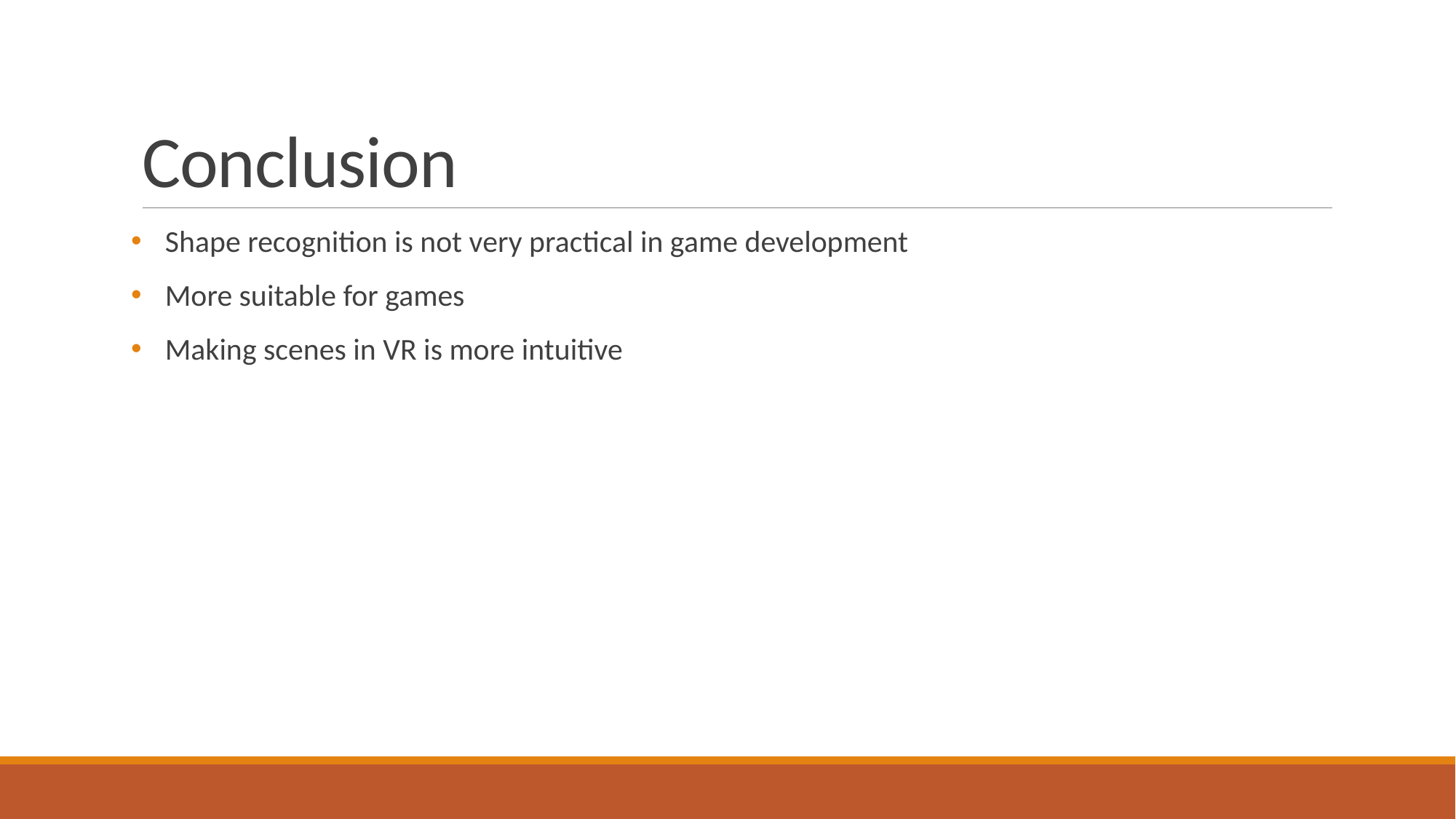

# Conclusion
Shape recognition is not very practical in game development
More suitable for games
Making scenes in VR is more intuitive